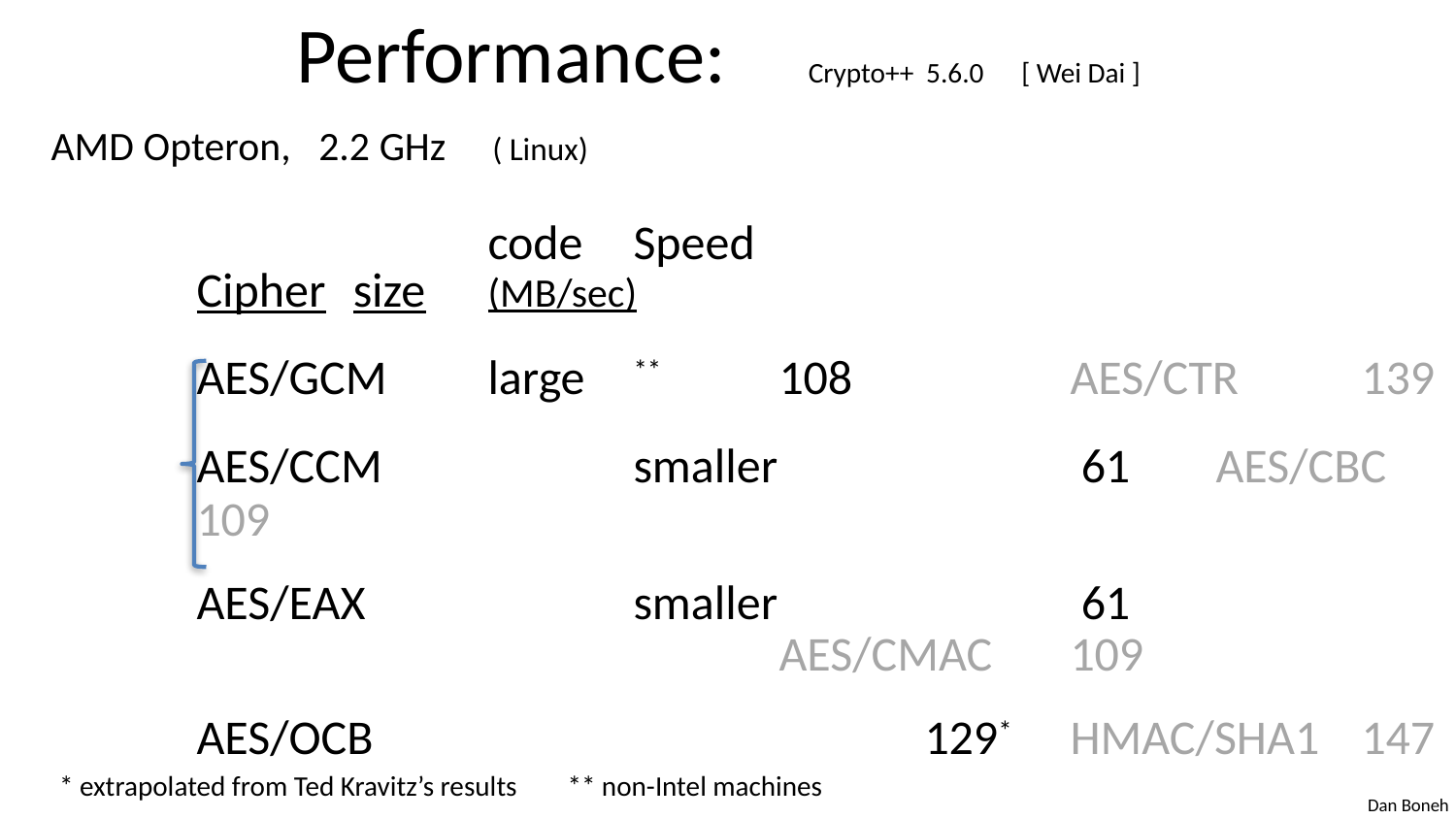

# Performance:	Crypto++  5.6.0      [ Wei Dai ]
AMD Opteron,   2.2 GHz     ( Linux)
			code	Speed
	Cipher	 size	(MB/sec)
	AES/GCM 	large	**	108		AES/CTR	139
	AES/CCM		smaller 		 61	AES/CBC	109
	AES/EAX		smaller 		 61
					AES/CMAC	109
	AES/OCB				129*	HMAC/SHA1	147

* extrapolated from Ted Kravitz’s results        ** non-Intel machines